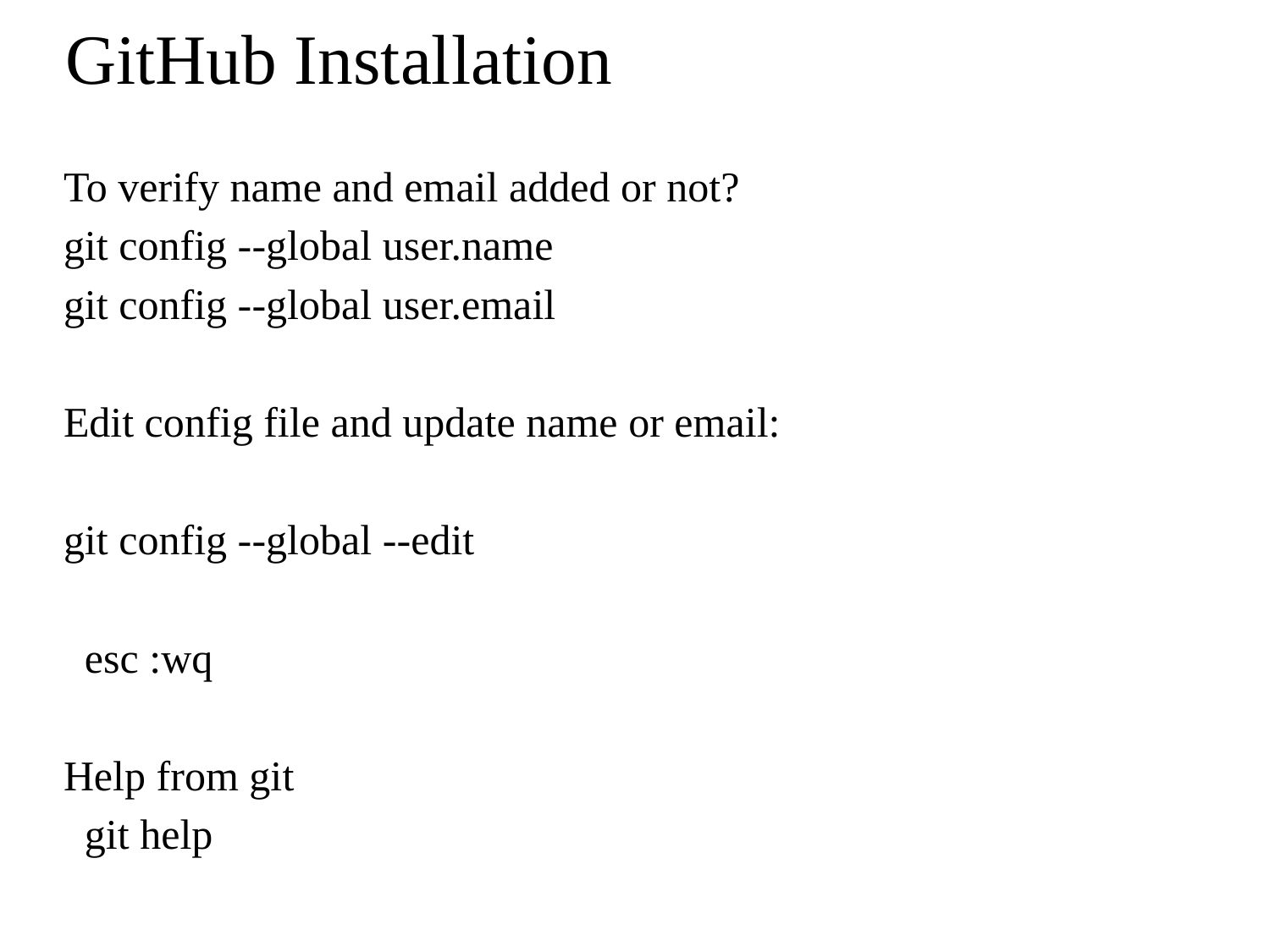

# GitHub Installation
To verify name and email added or not?
git config --global user.name
git config --global user.email

Edit config file and update name or email:

git config --global --edit

  esc :wq

Help from git
  git help